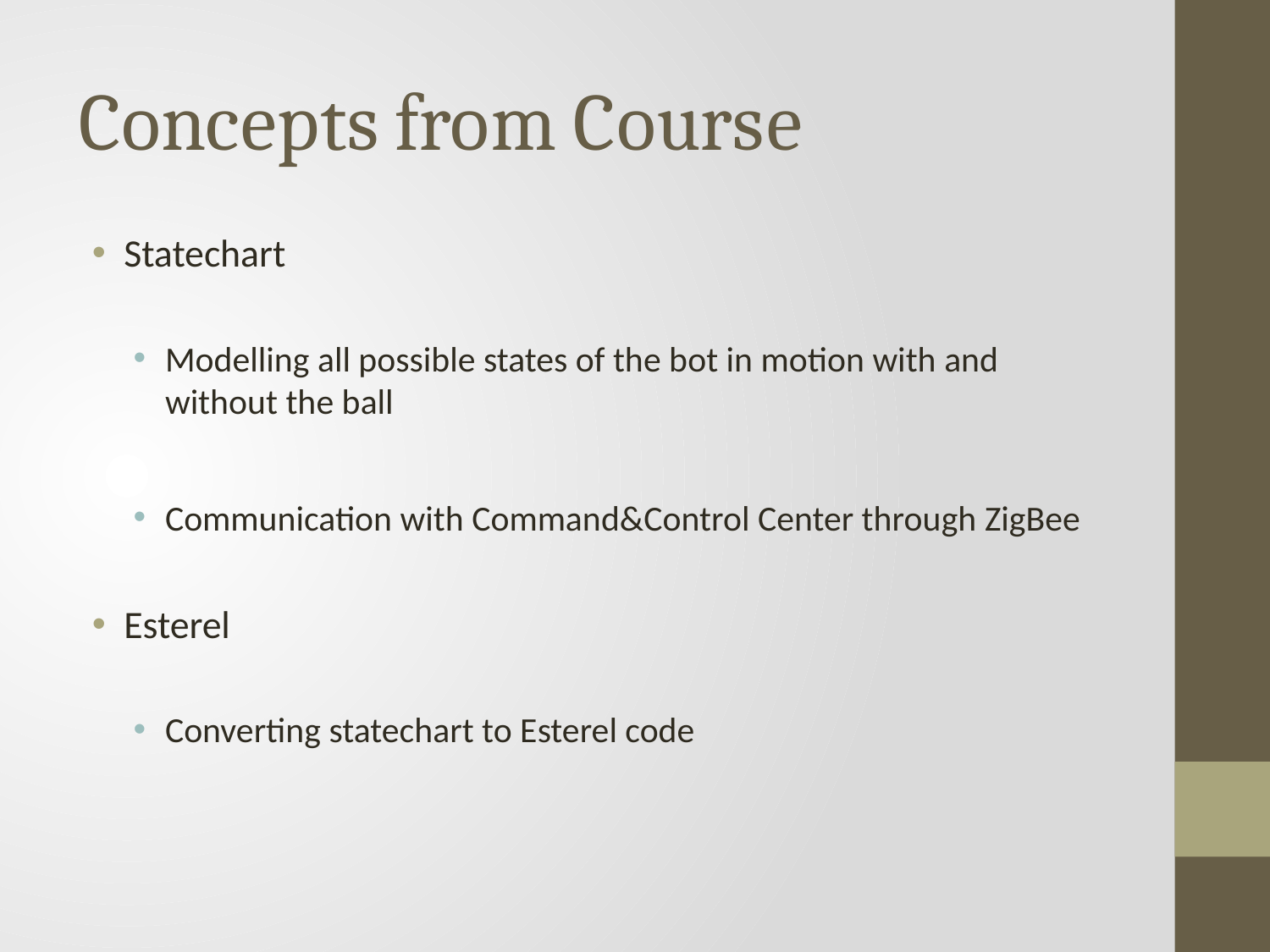

# Concepts from Course
Statechart

Modelling all possible states of the bot in motion with and without the ball

Communication with Command&Control Center through ZigBee

Esterel

Converting statechart to Esterel code